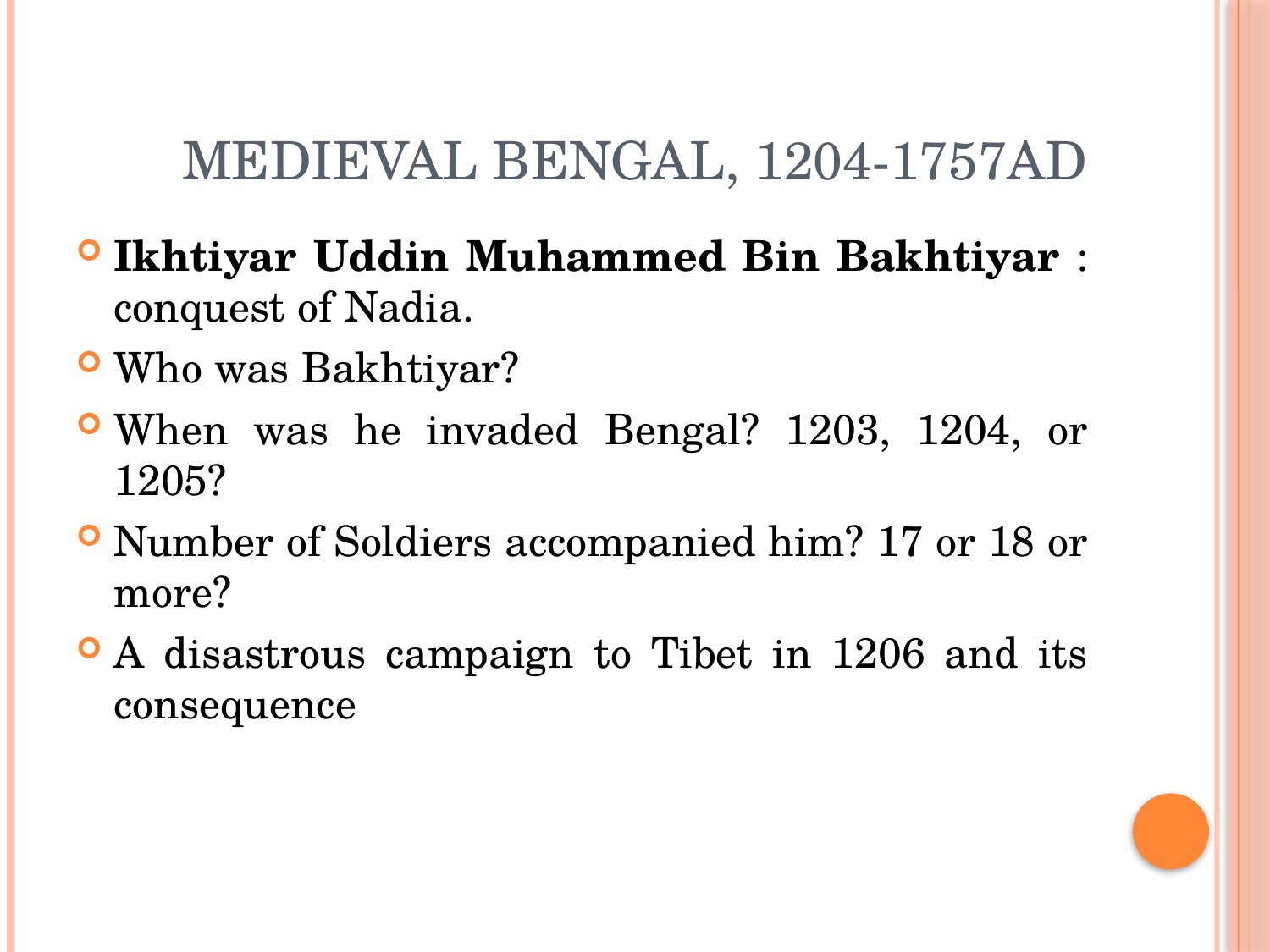

# Medieval Bengal, 1204-1757AD
Ikhtiyar Uddin Muhammed Bin Bakhtiyar : conquest of Nadia.
Who was Bakhtiyar?
When was he invaded Bengal? 1203, 1204, or 1205?
Number of Soldiers accompanied him? 17 or 18 or more?
A disastrous campaign to Tibet in 1206 and its consequence